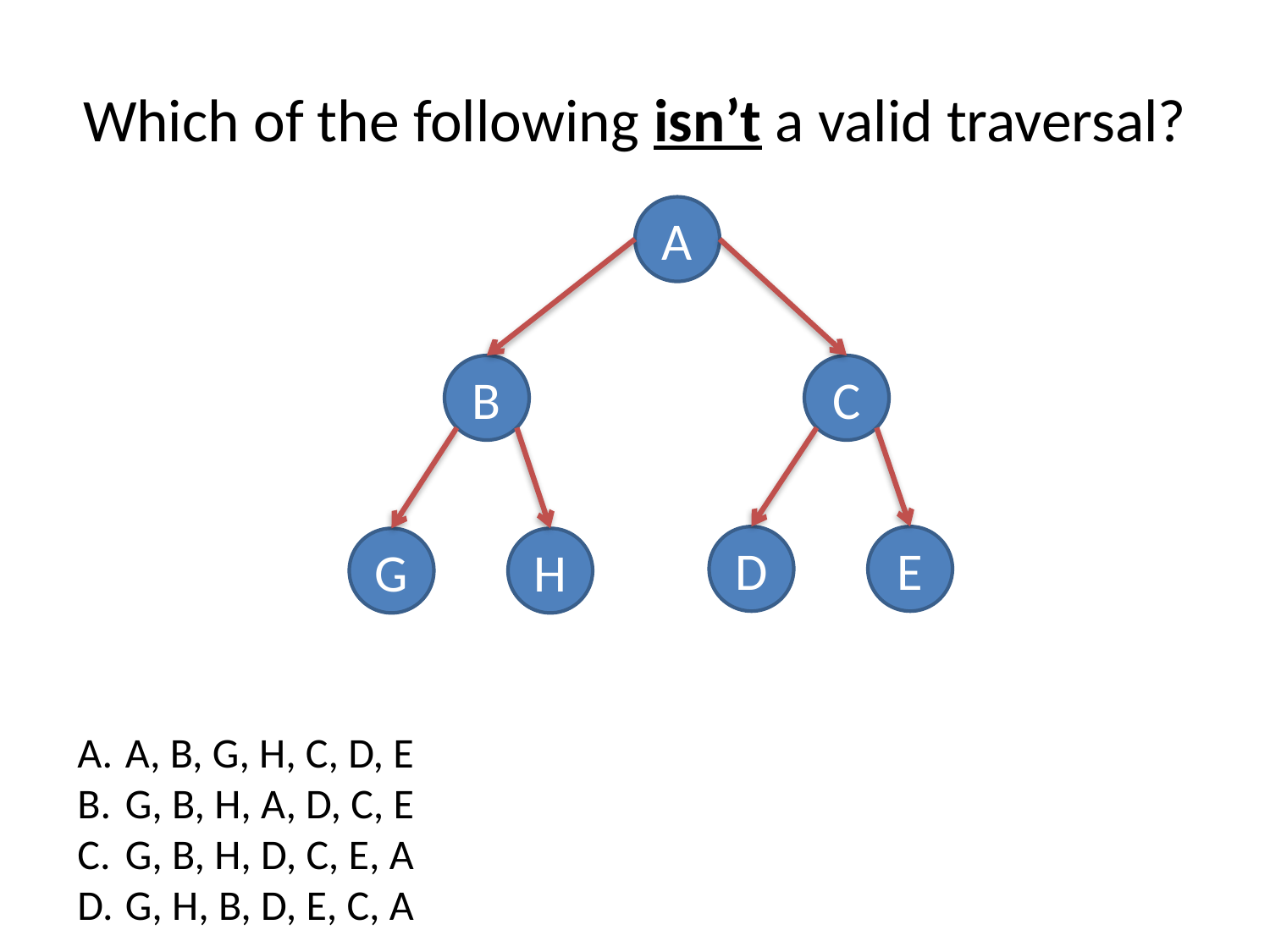

# Which of the following isn’t a valid traversal?
A
B
C
D
E
G
H
A, B, G, H, C, D, E
G, B, H, A, D, C, E
G, B, H, D, C, E, A
G, H, B, D, E, C, A